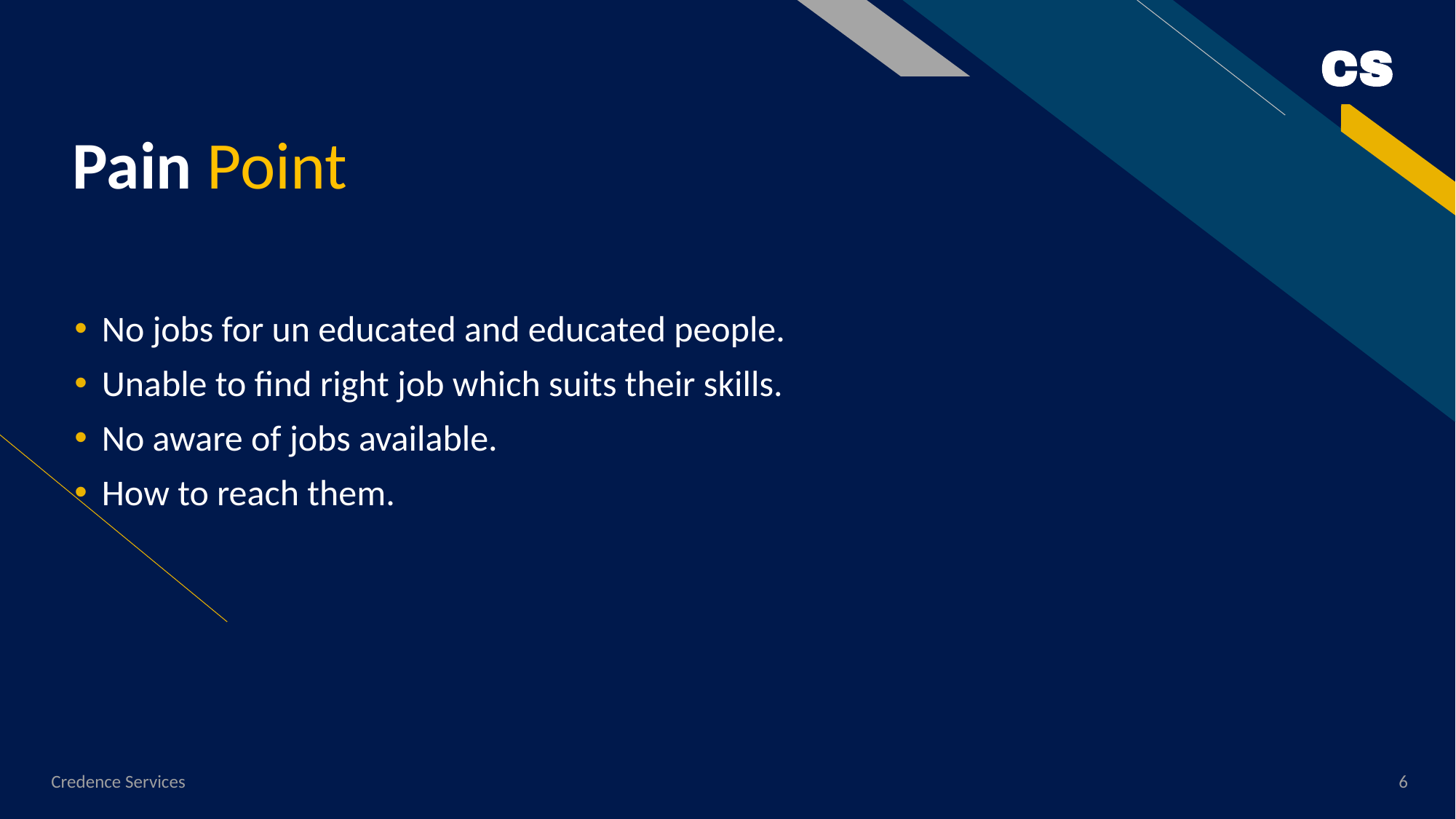

CS

# Pain Point

No jobs for un educated and educated people.
Unable to find right job which suits their skills.
No aware of jobs available.
How to reach them.

Credence Services
6